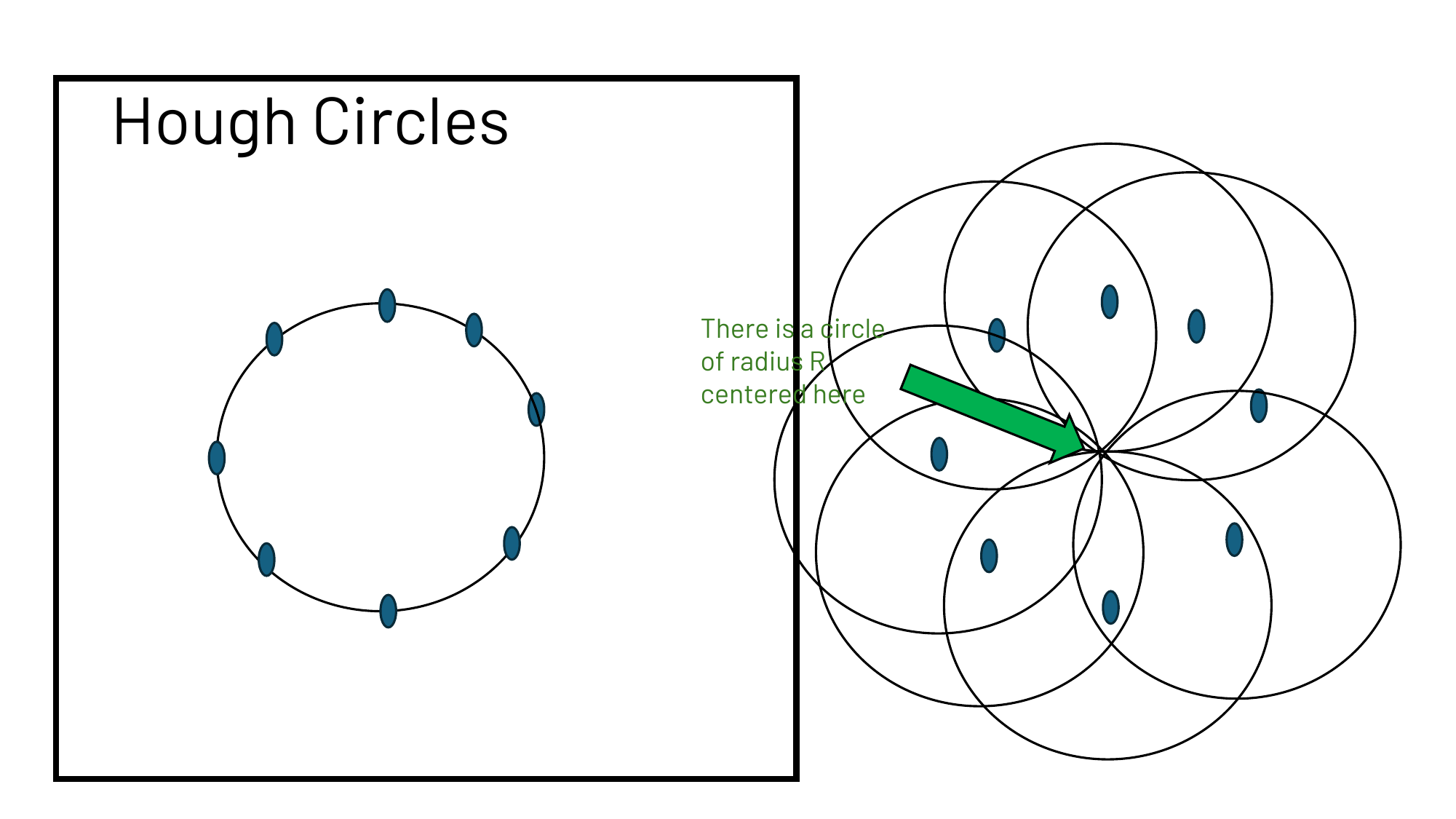

# Hough Circles

There is a circle of radius R centered here